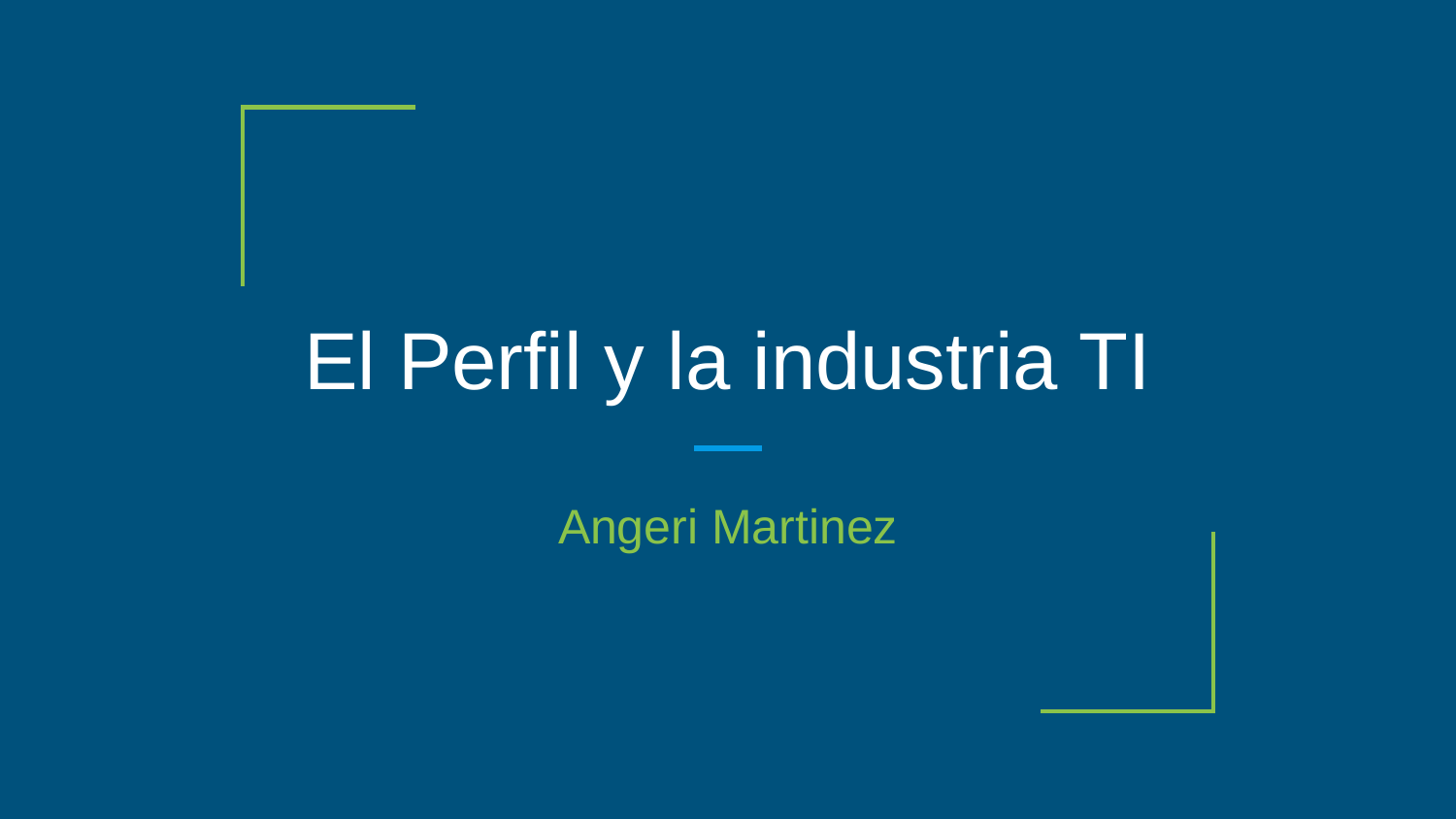

# El Perfil y la industria TI
Angeri Martinez